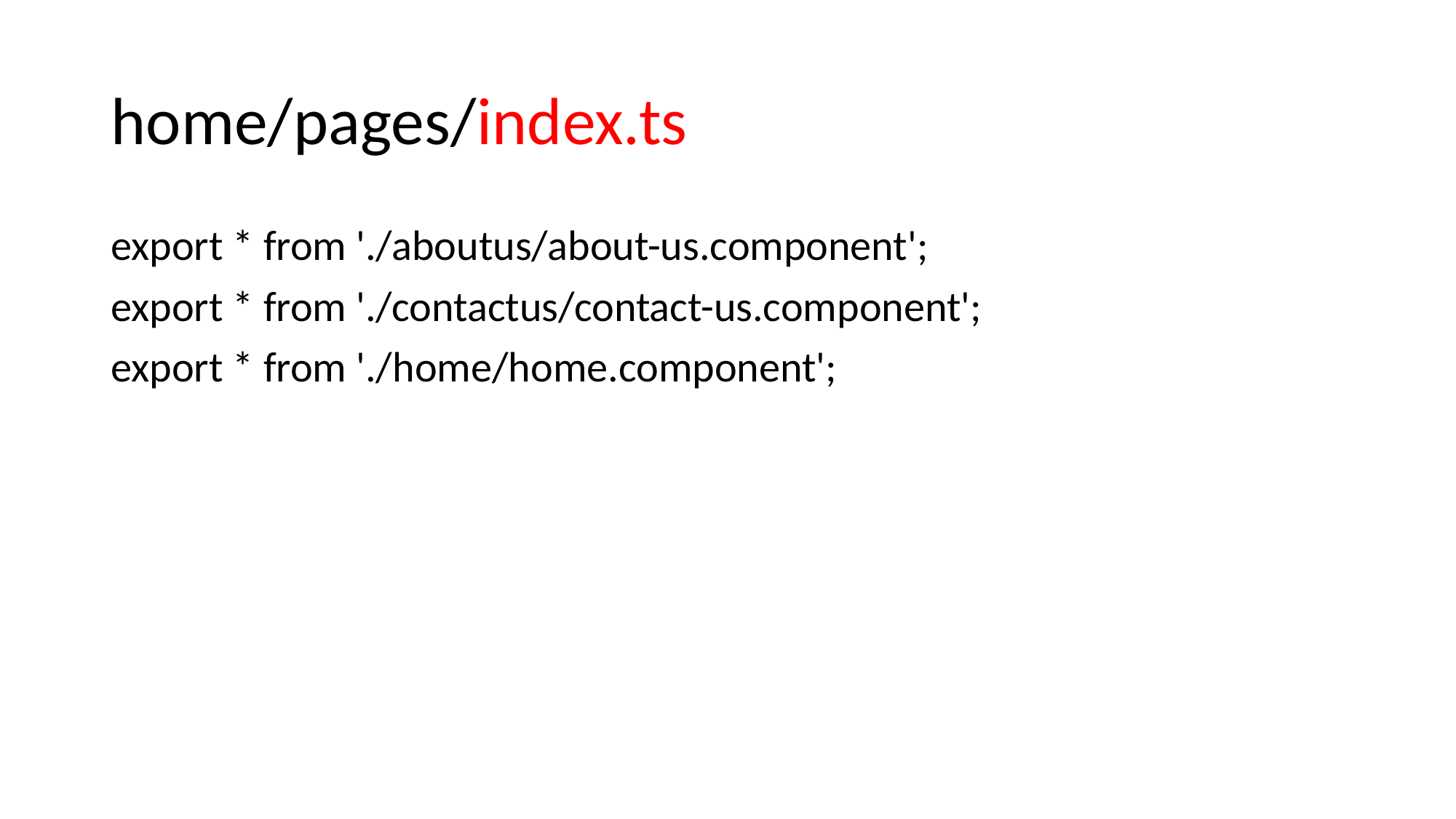

# home/pages/index.ts
export * from './aboutus/about-us.component';
export * from './contactus/contact-us.component';
export * from './home/home.component';